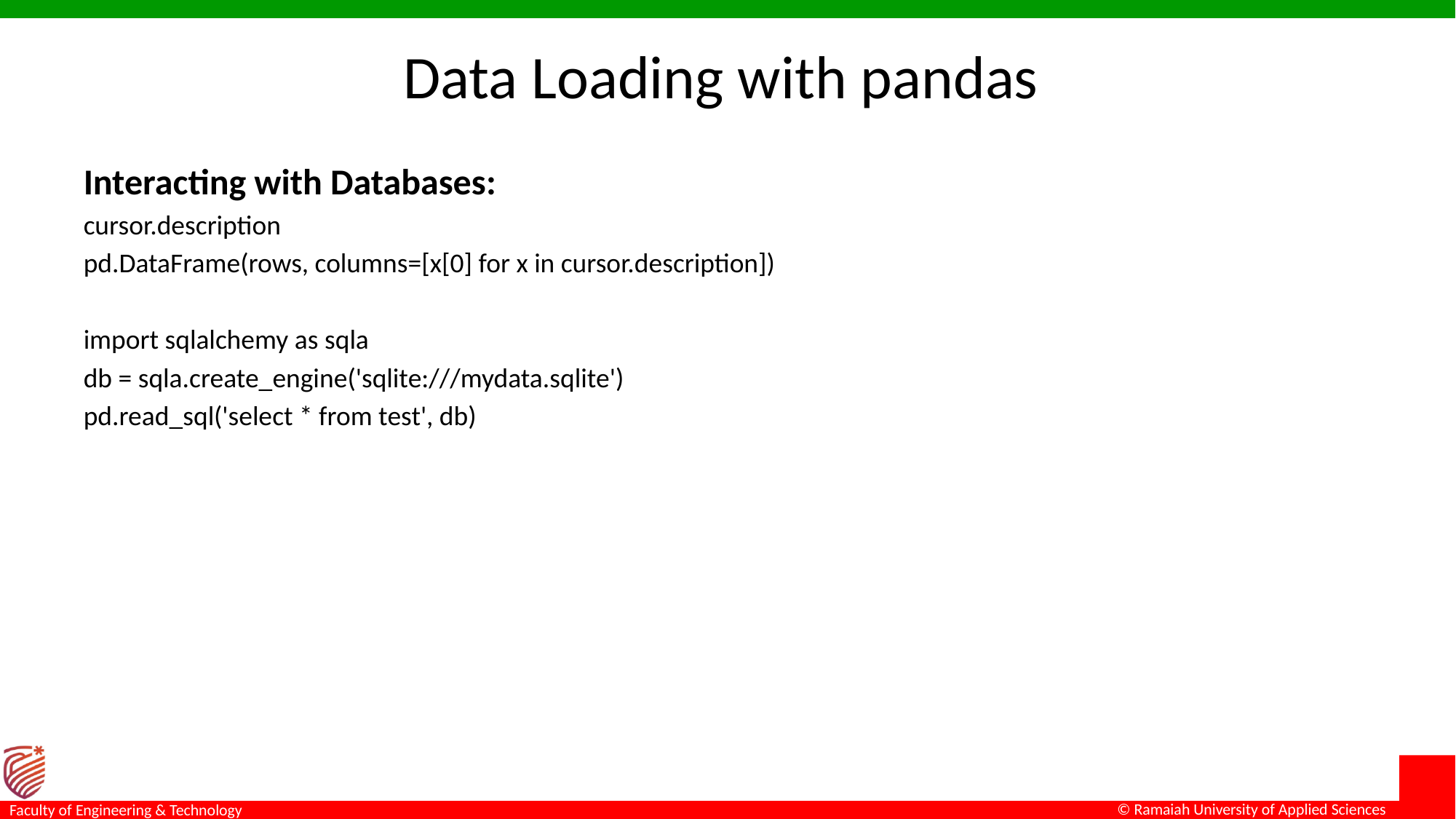

# Data Loading with pandas
Interacting with Databases:
cursor.description
pd.DataFrame(rows, columns=[x[0] for x in cursor.description])

import sqlalchemy as sqla
db = sqla.create_engine('sqlite:///mydata.sqlite')
pd.read_sql('select * from test', db)